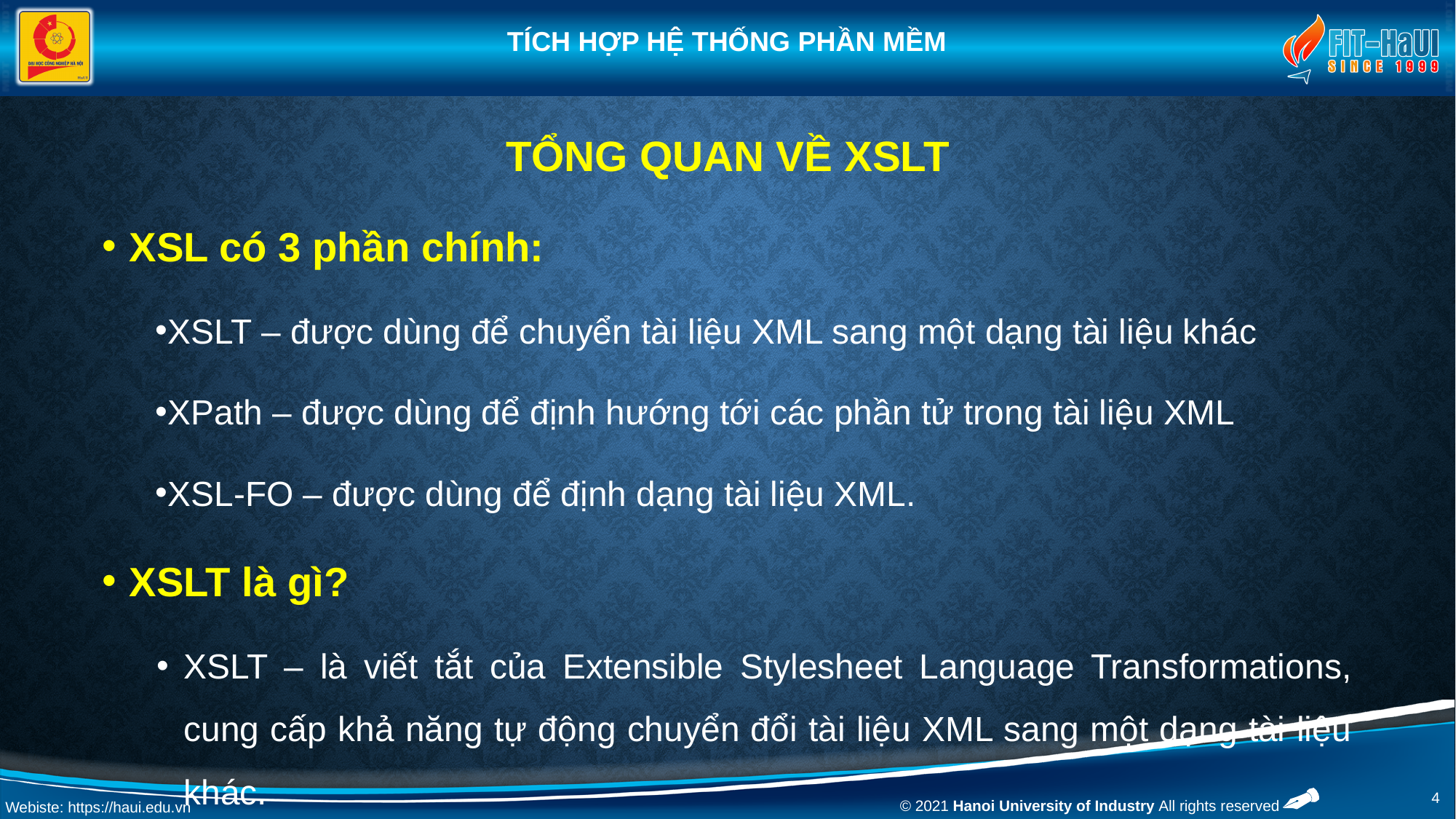

# Tổng quan về XSLT
XSL có 3 phần chính:
XSLT – được dùng để chuyển tài liệu XML sang một dạng tài liệu khác
XPath – được dùng để định hướng tới các phần tử trong tài liệu XML
XSL-FO – được dùng để định dạng tài liệu XML.
XSLT là gì?
XSLT – là viết tắt của Extensible Stylesheet Language Transformations, cung cấp khả năng tự động chuyển đổi tài liệu XML sang một dạng tài liệu khác.